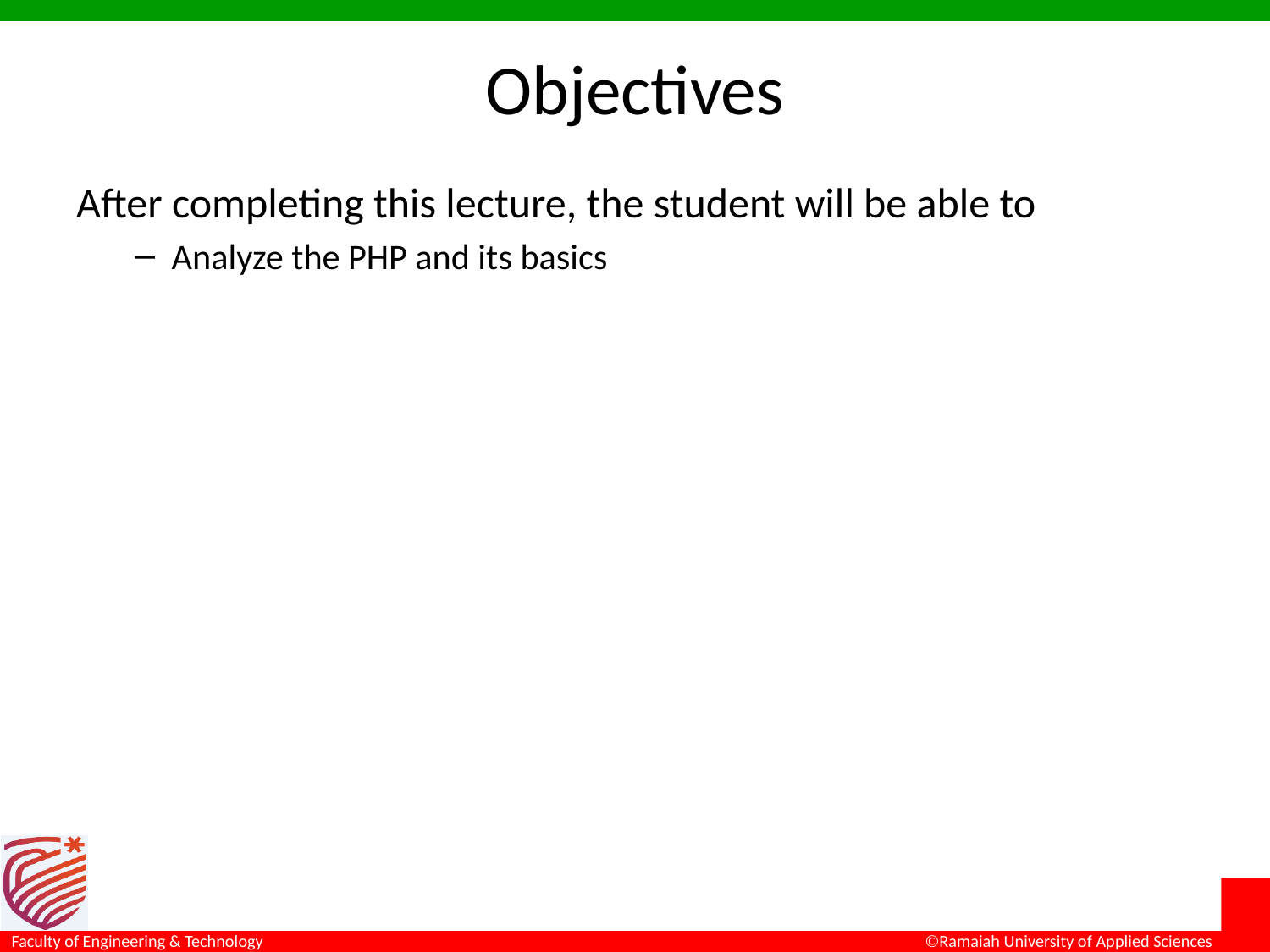

# Objectives
After completing this lecture, the student will be able to
Analyze the PHP and its basics